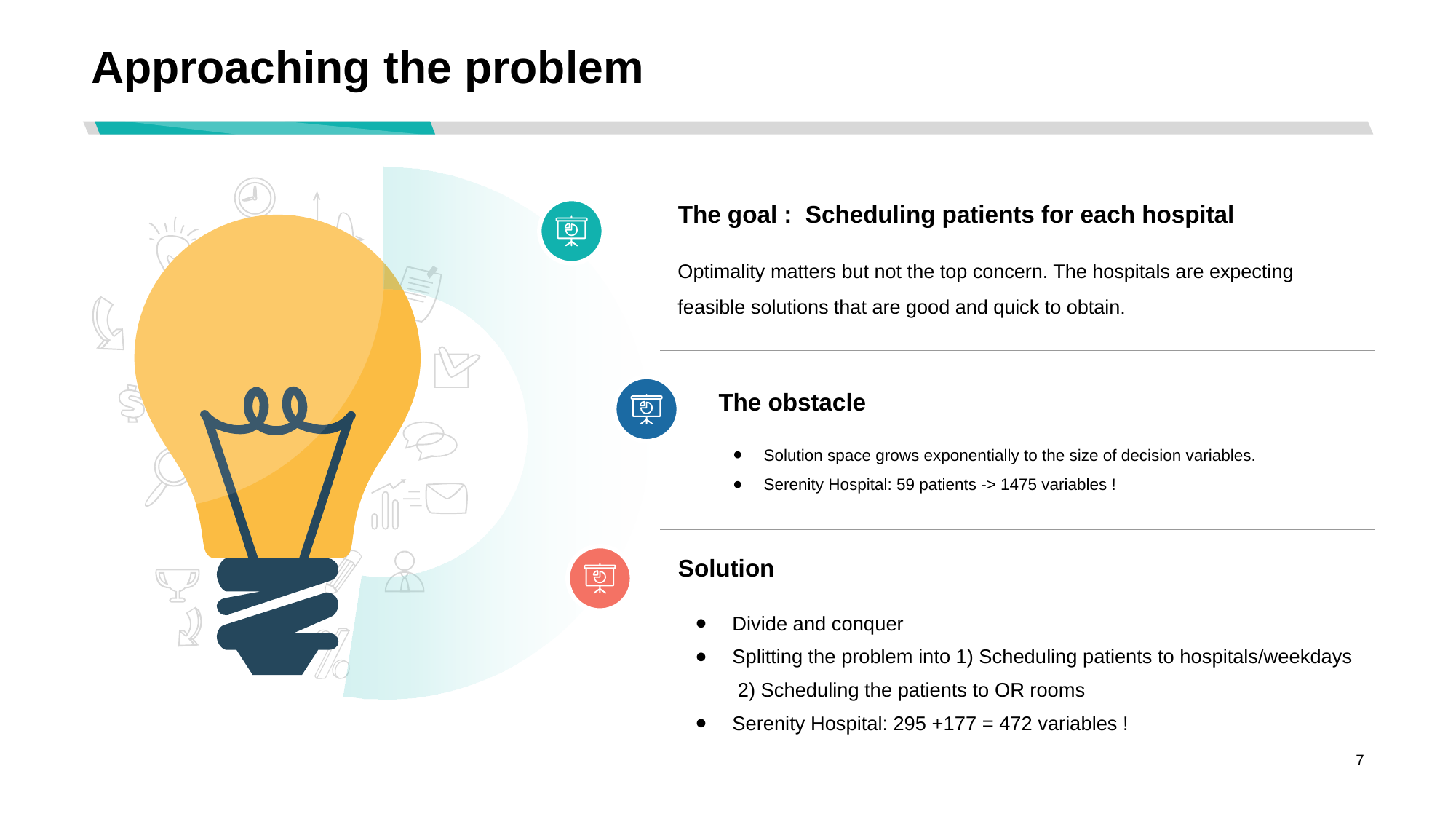

# Approaching the problem

The goal :  Scheduling patients for each hospital
Optimality matters but not the top concern. The hospitals are expecting feasible solutions that are good and quick to obtain.

The obstacle
Solution space grows exponentially to the size of decision variables.
Serenity Hospital: 59 patients -> 1475 variables !

Solution
Divide and conquer
Splitting the problem into 1) Scheduling patients to hospitals/weekdays
 2) Scheduling the patients to OR rooms
Serenity Hospital: 295 +177 = 472 variables !

7